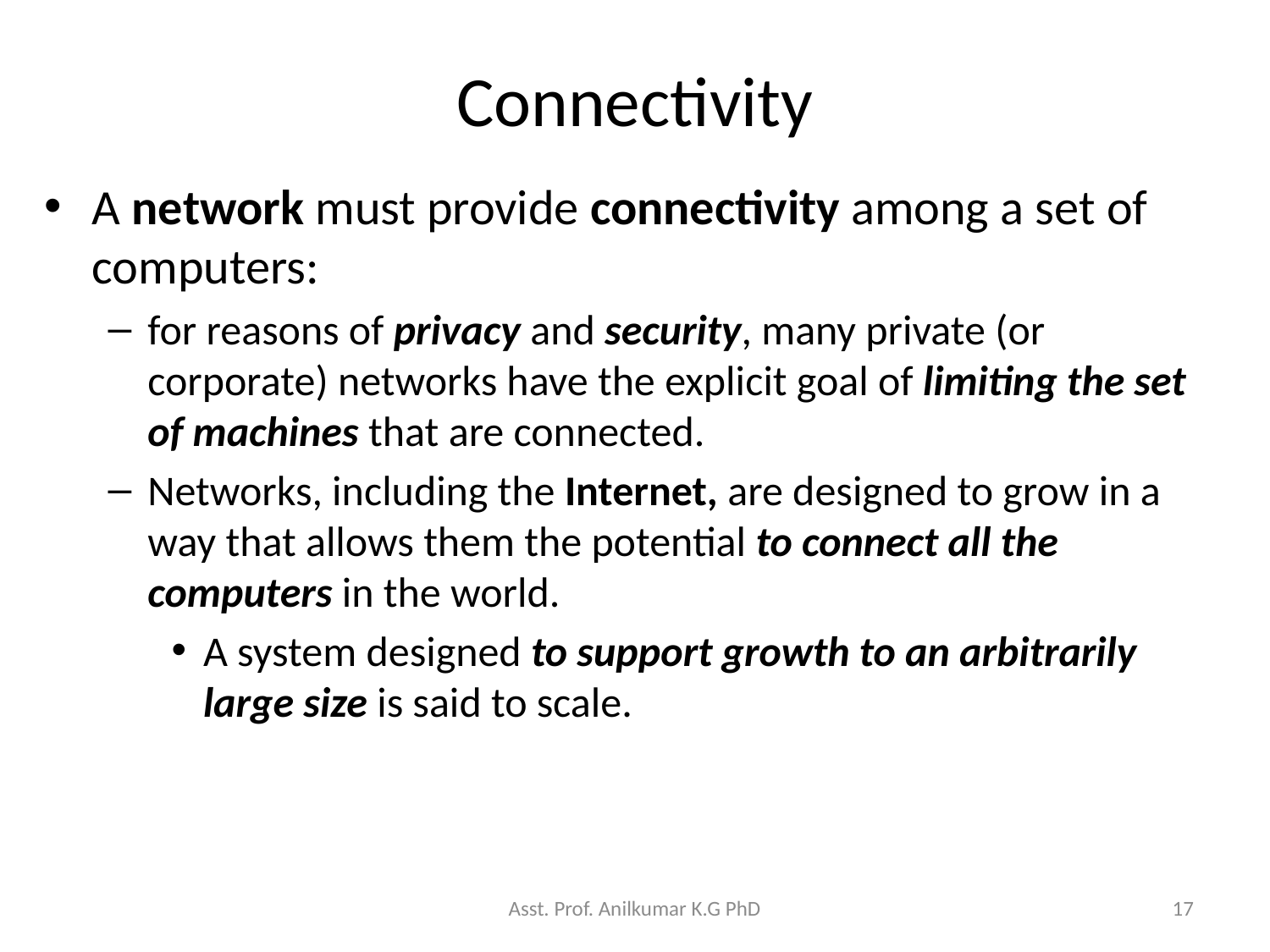

# Connectivity
A network must provide connectivity among a set of computers:
for reasons of privacy and security, many private (or corporate) networks have the explicit goal of limiting the set of machines that are connected.
Networks, including the Internet, are designed to grow in a way that allows them the potential to connect all the computers in the world.
A system designed to support growth to an arbitrarily large size is said to scale.
Asst. Prof. Anilkumar K.G PhD
17